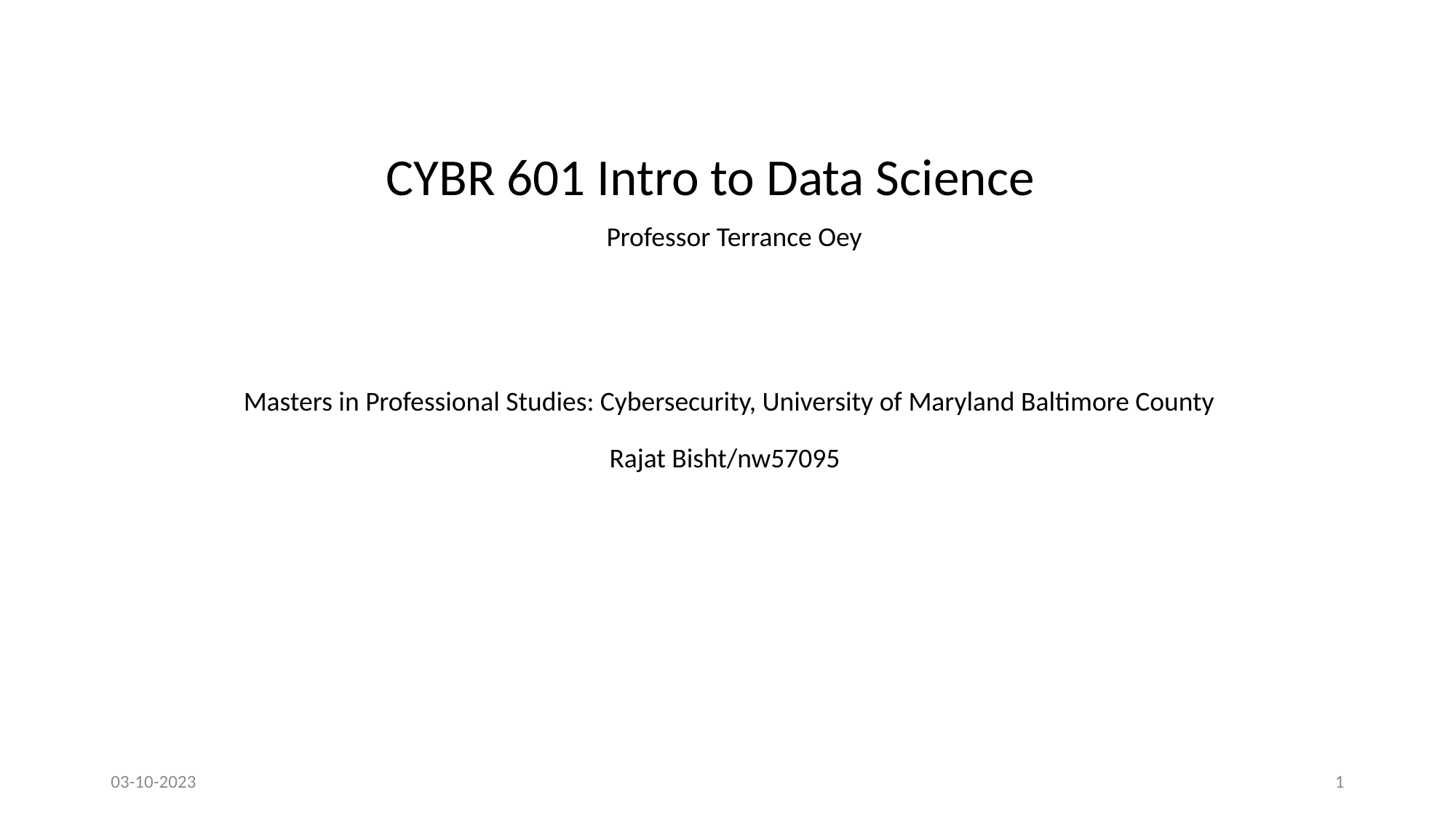

# CYBR 601 Intro to Data Science
Professor Terrance Oey

Masters in Professional Studies: Cybersecurity, University of Maryland Baltimore County
Rajat Bisht/nw57095

03-10-2023
1